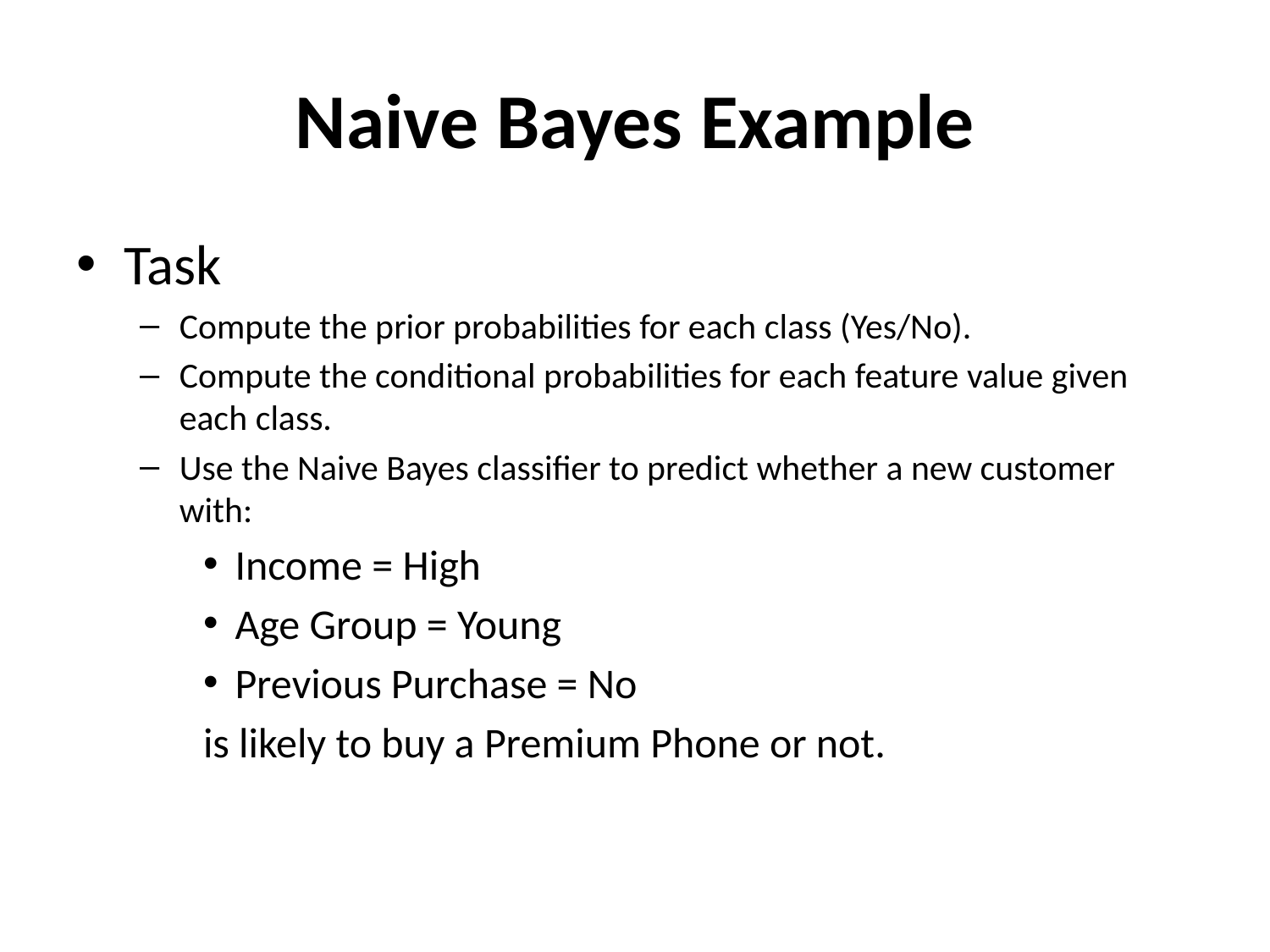

# Naive Bayes Example
Task
Compute the prior probabilities for each class (Yes/No).
Compute the conditional probabilities for each feature value given each class.
Use the Naive Bayes classifier to predict whether a new customer with:
Income = High
Age Group = Young
Previous Purchase = No
is likely to buy a Premium Phone or not.